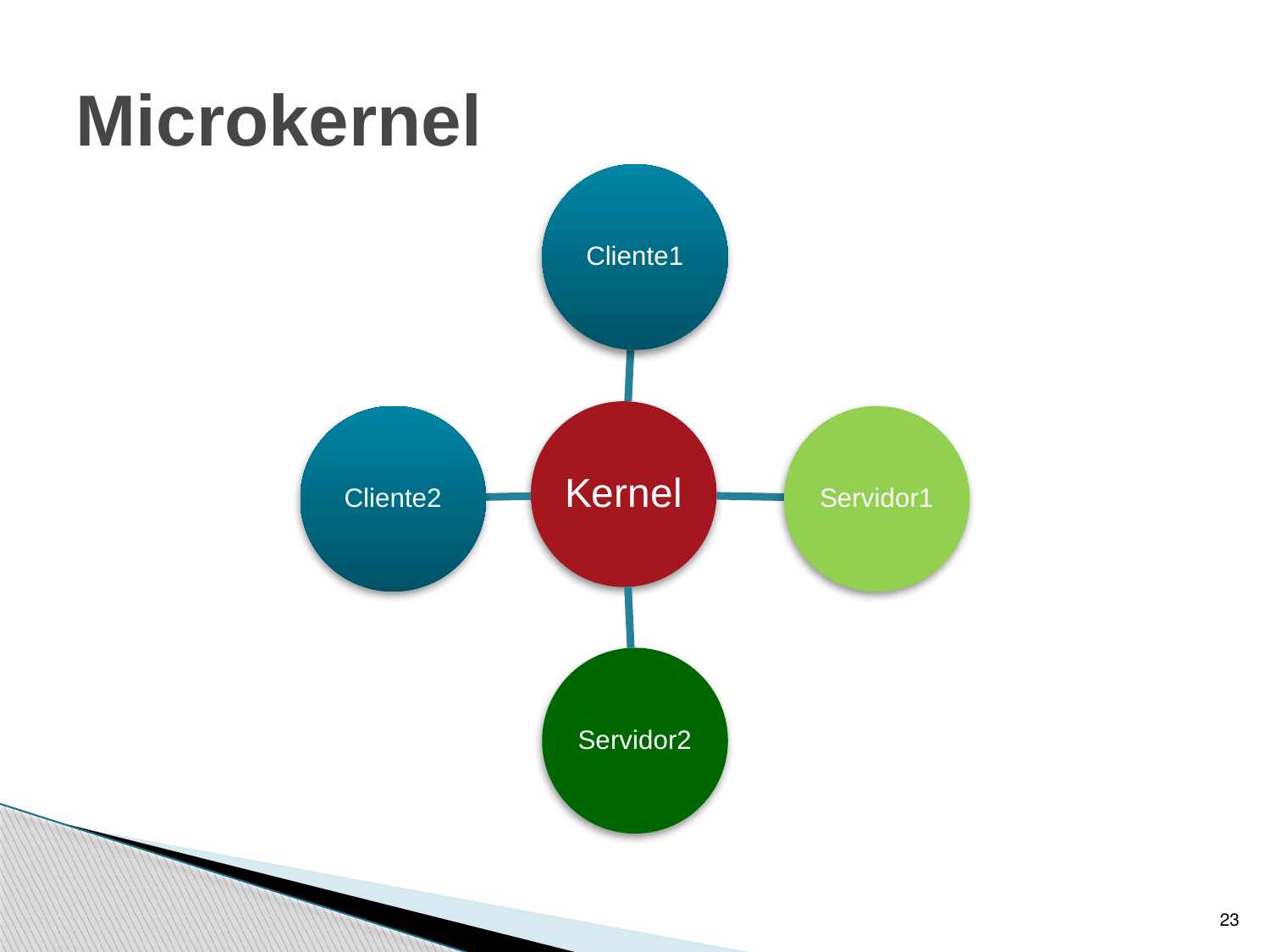

# Microkernel
Kernel

Cliente1

Servidor1

Servidor2

Cliente2
23